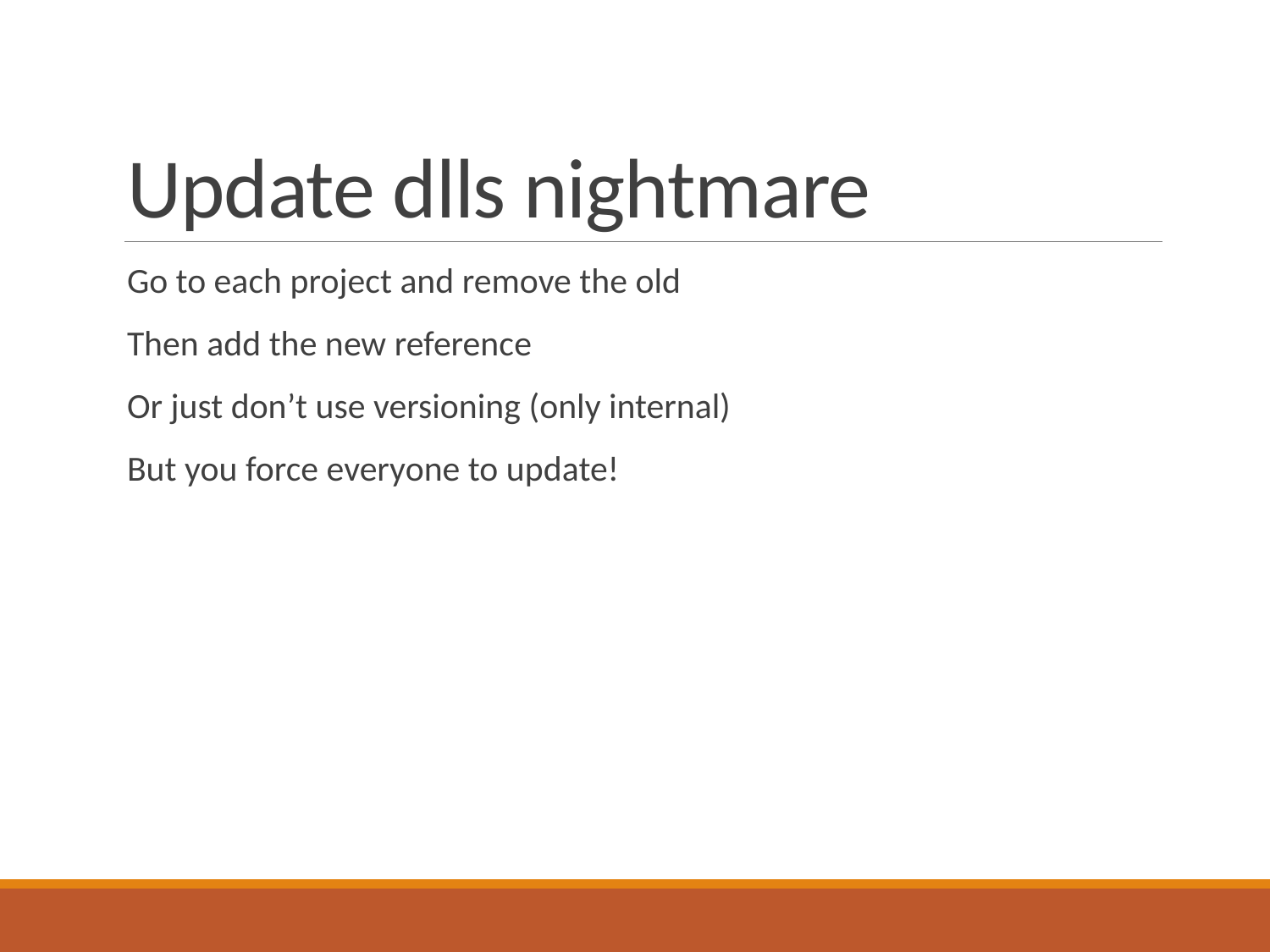

# Update dlls nightmare
Go to each project and remove the old
Then add the new reference
Or just don’t use versioning (only internal)
But you force everyone to update!